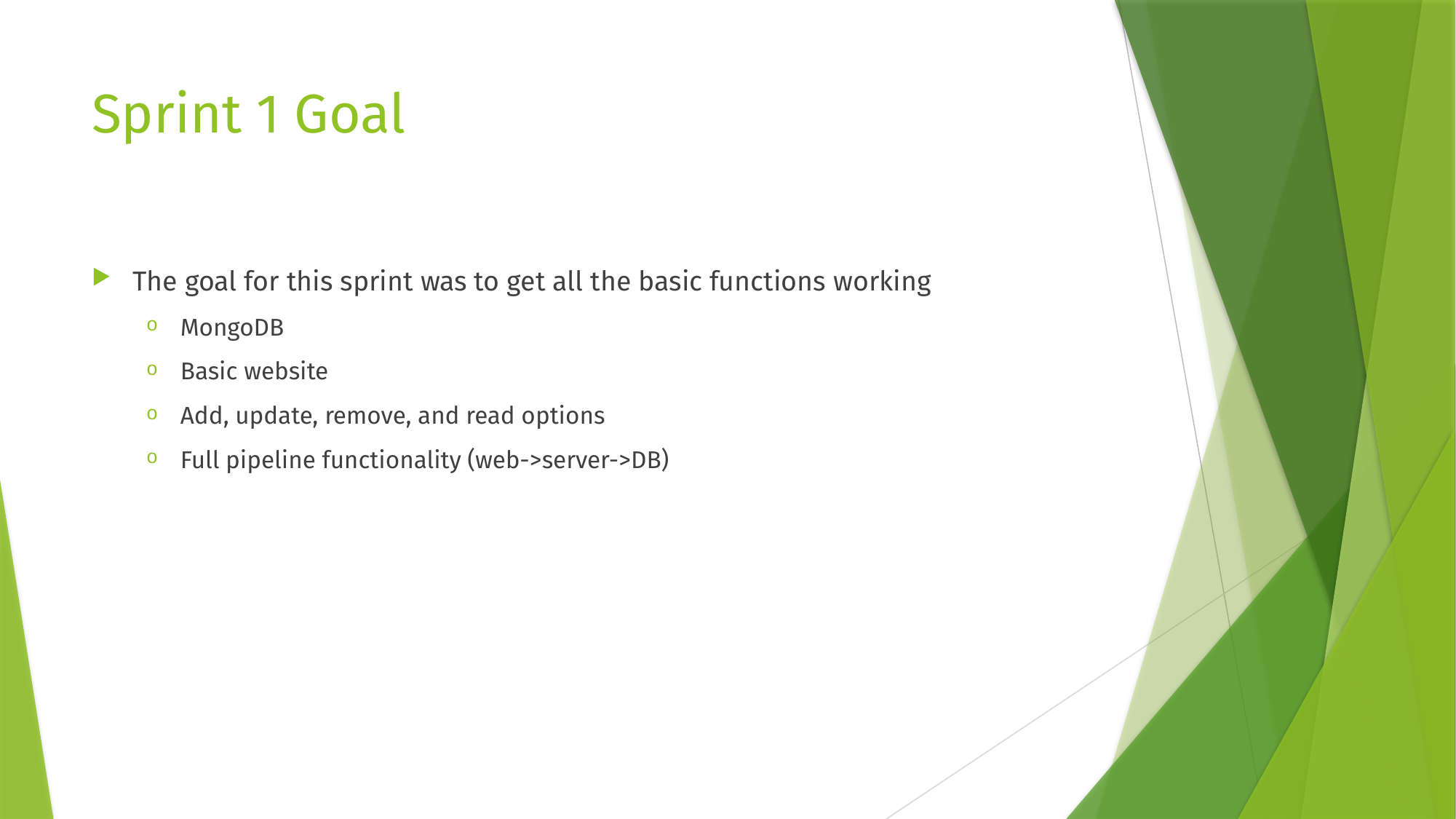

# Sprint 1 Goal
The goal for this sprint was to get all the basic functions working
MongoDB
Basic website
Add, update, remove, and read options
Full pipeline functionality (web->server->DB)